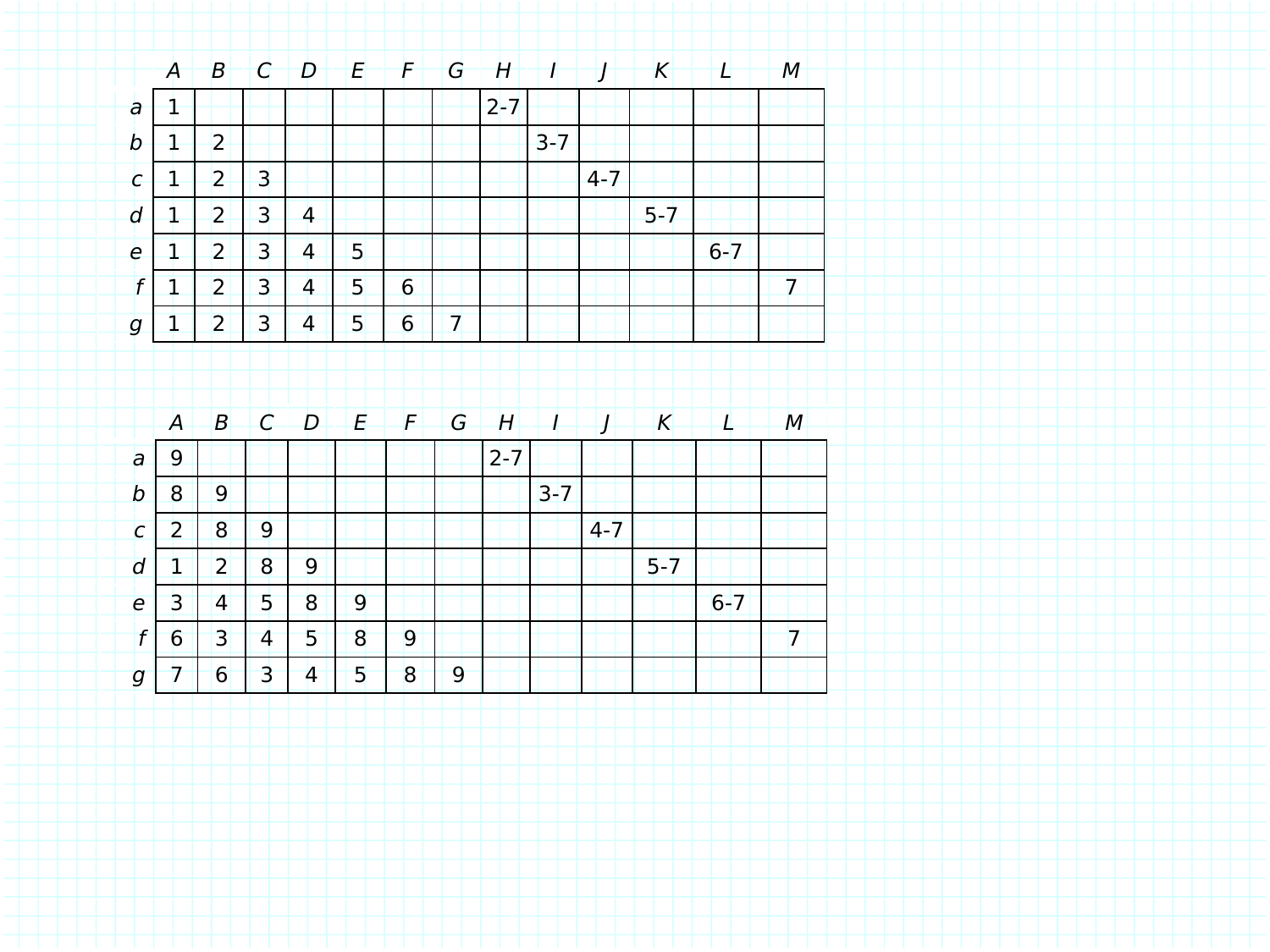

|  | A | B | C | D | E | F | G | H | I | J | K | L | M |
| --- | --- | --- | --- | --- | --- | --- | --- | --- | --- | --- | --- | --- | --- |
| a | 1 |  |  |  |  |  |  | 2-7 |  |  |  |  |  |
| b | 1 | 2 |  |  |  |  |  |  | 3-7 |  |  |  |  |
| c | 1 | 2 | 3 |  |  |  |  |  |  | 4-7 |  |  |  |
| d | 1 | 2 | 3 | 4 |  |  |  |  |  |  | 5-7 |  |  |
| e | 1 | 2 | 3 | 4 | 5 |  |  |  |  |  |  | 6-7 |  |
| f | 1 | 2 | 3 | 4 | 5 | 6 |  |  |  |  |  |  | 7 |
| g | 1 | 2 | 3 | 4 | 5 | 6 | 7 |  |  |  |  |  |  |
|  | A | B | C | D | E | F | G | H | I | J | K | L | M |
| --- | --- | --- | --- | --- | --- | --- | --- | --- | --- | --- | --- | --- | --- |
| a | 9 |  |  |  |  |  |  | 2-7 |  |  |  |  |  |
| b | 8 | 9 |  |  |  |  |  |  | 3-7 |  |  |  |  |
| c | 2 | 8 | 9 |  |  |  |  |  |  | 4-7 |  |  |  |
| d | 1 | 2 | 8 | 9 |  |  |  |  |  |  | 5-7 |  |  |
| e | 3 | 4 | 5 | 8 | 9 |  |  |  |  |  |  | 6-7 |  |
| f | 6 | 3 | 4 | 5 | 8 | 9 |  |  |  |  |  |  | 7 |
| g | 7 | 6 | 3 | 4 | 5 | 8 | 9 |  |  |  |  |  |  |